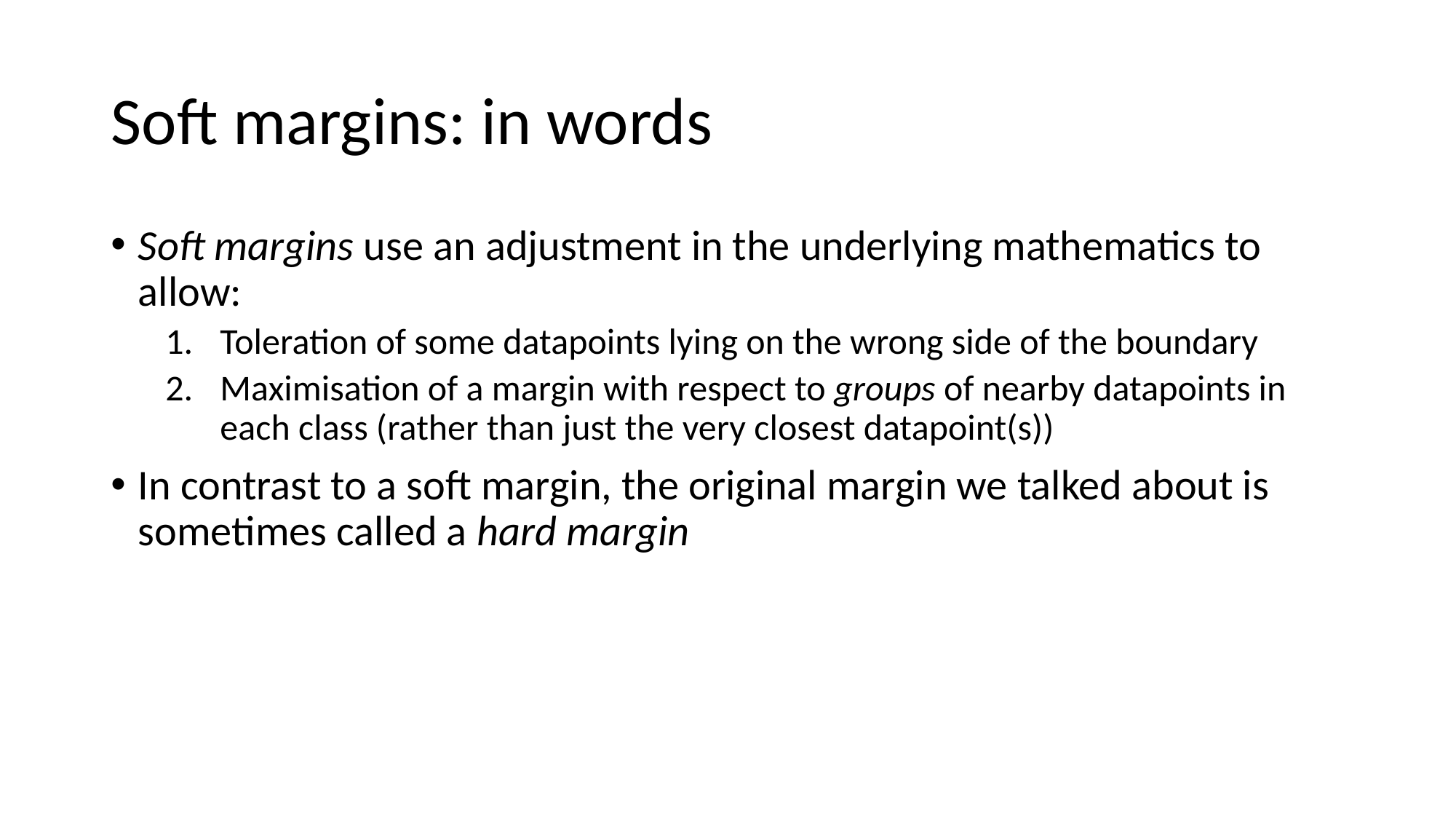

# Soft margins: in words
Soft margins use an adjustment in the underlying mathematics to allow:
Toleration of some datapoints lying on the wrong side of the boundary
Maximisation of a margin with respect to groups of nearby datapoints in each class (rather than just the very closest datapoint(s))
In contrast to a soft margin, the original margin we talked about is sometimes called a hard margin